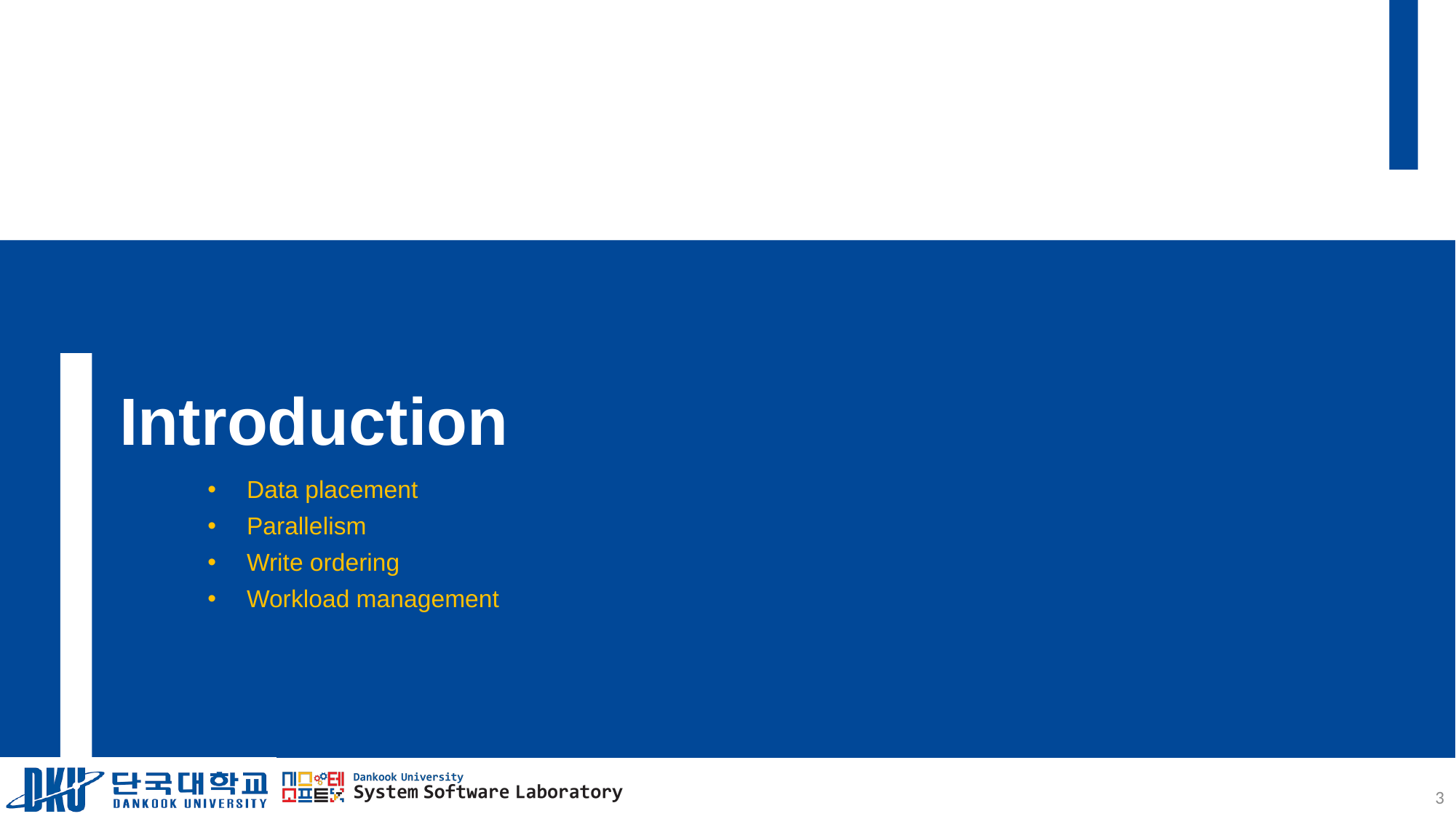

# Introduction
Data placement
Parallelism
Write ordering
Workload management
3